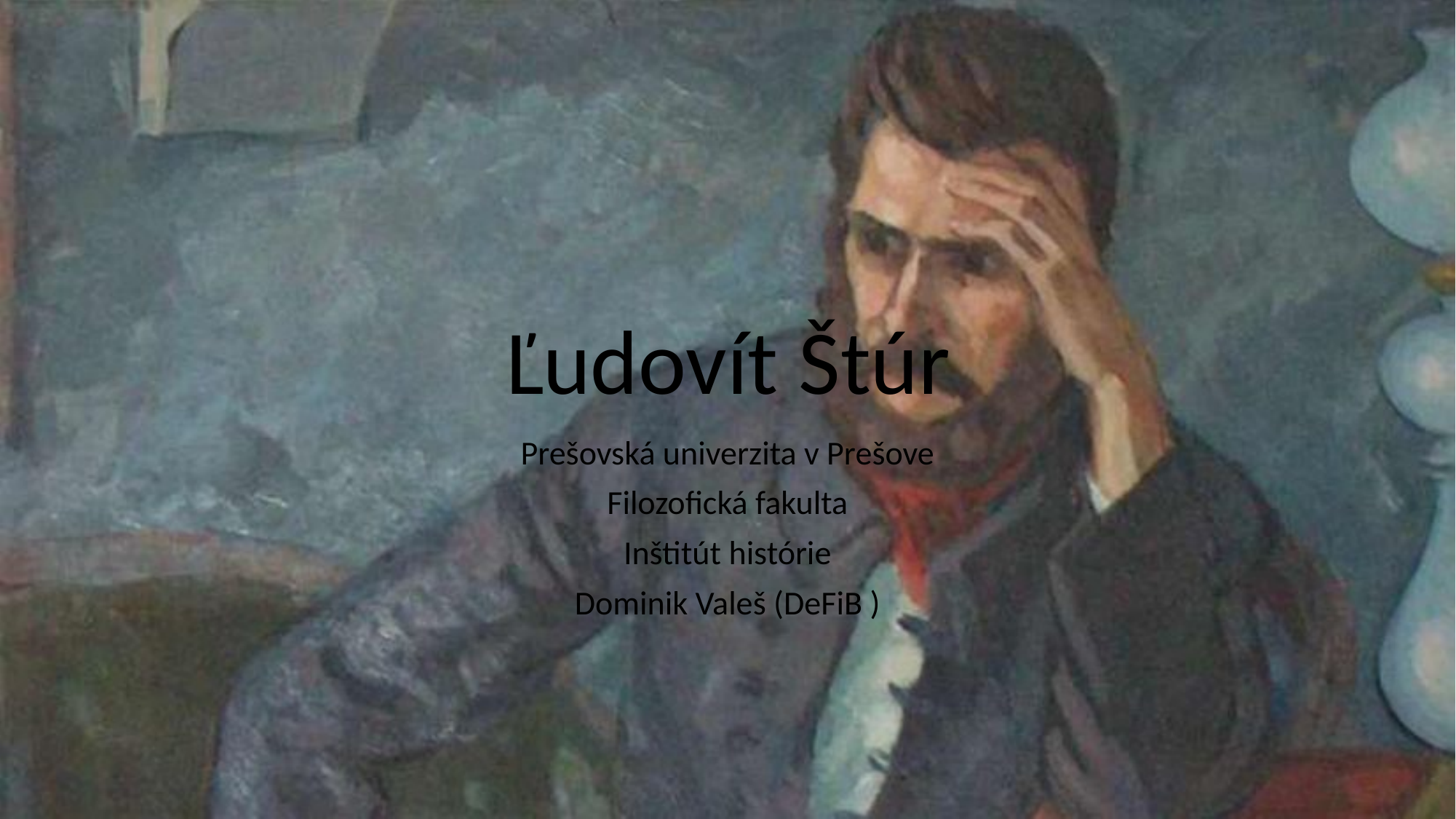

# Ľudovít Štúr
Prešovská univerzita v Prešove
Filozofická fakulta
Inštitút histórie
Dominik Valeš (DeFiB )